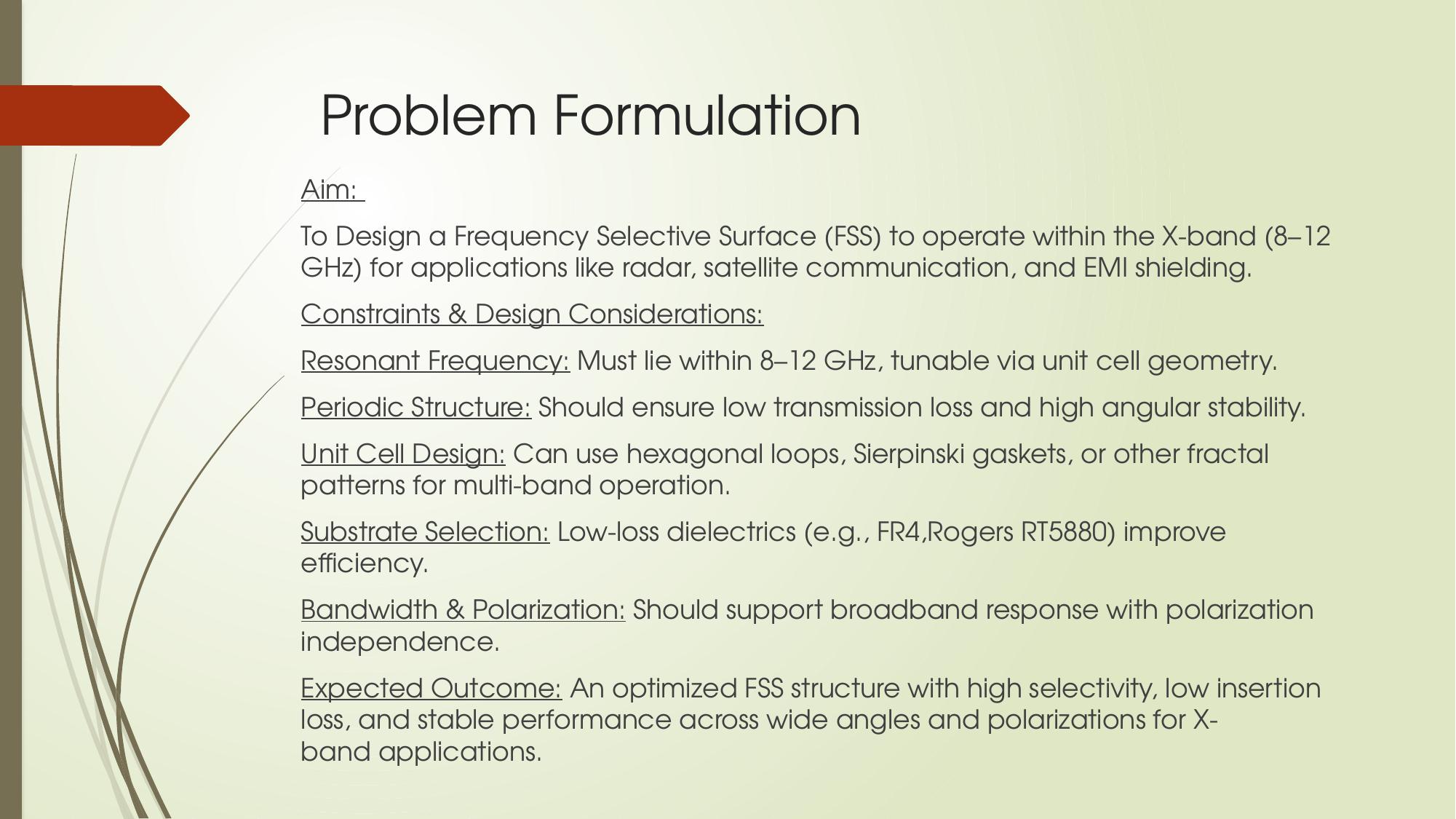

# Problem Formulation
Aim:
To Design a Frequency Selective Surface (FSS) to operate within the X-band (8–12 GHz) for applications like radar, satellite communication, and EMI shielding.
Constraints & Design Considerations:
Resonant Frequency: Must lie within 8–12 GHz, tunable via unit cell geometry.
Periodic Structure: Should ensure low transmission loss and high angular stability.
Unit Cell Design: Can use hexagonal loops, Sierpinski gaskets, or other fractal patterns for multi-band operation.
Substrate Selection: Low-loss dielectrics (e.g., FR4,Rogers RT5880) improve efficiency.
Bandwidth & Polarization: Should support broadband response with polarization independence.
Expected Outcome: An optimized FSS structure with high selectivity, low insertion loss, and stable performance across wide angles and polarizations for X-band applications.